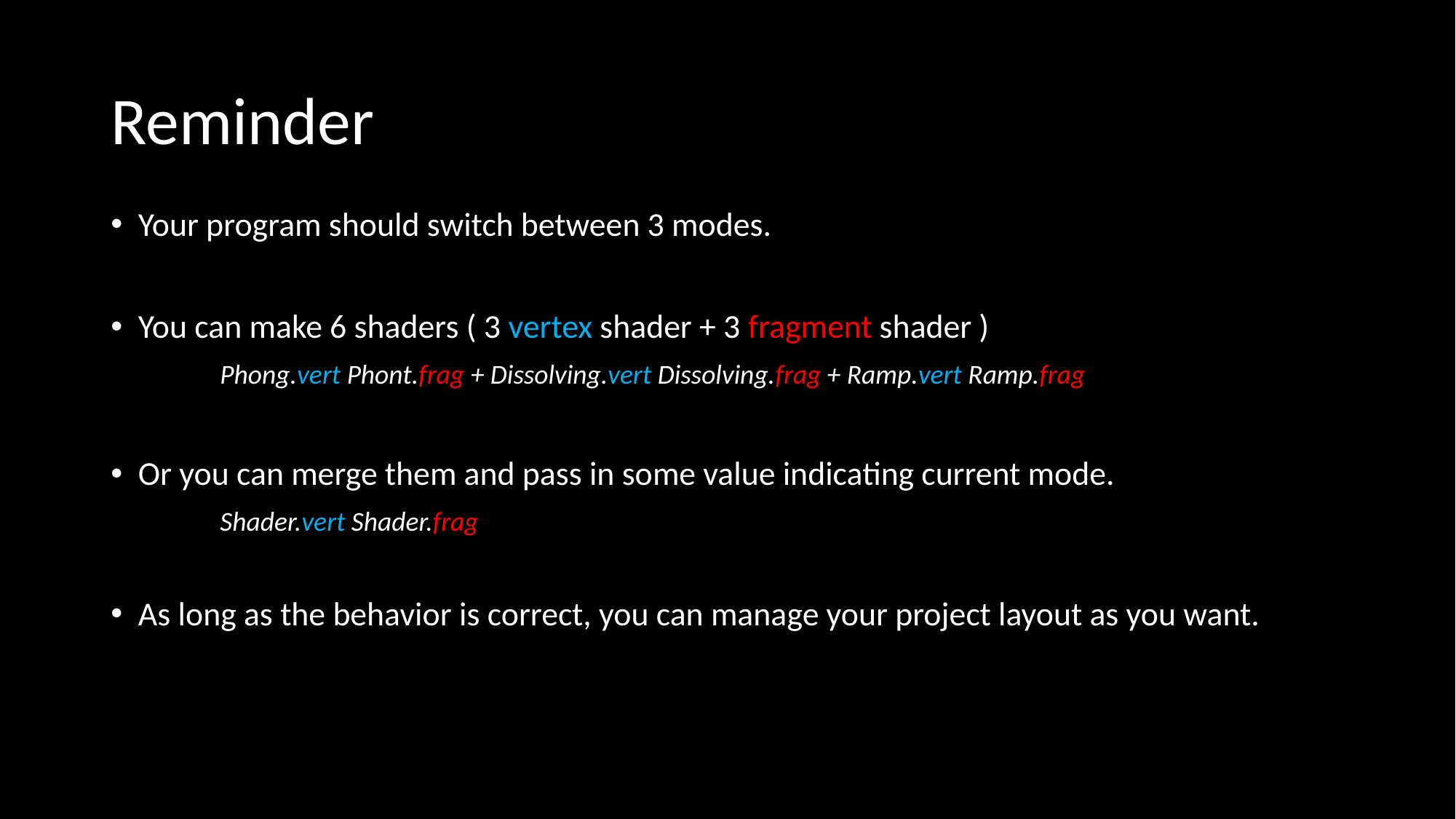

# Reminder
Your program should switch between 3 modes.

You can make 6 shaders ( 3 vertex shader + 3 fragment shader )
	Phong.vert Phont.frag + Dissolving.vert Dissolving.frag + Ramp.vert Ramp.frag

Or you can merge them and pass in some value indicating current mode.
	Shader.vert Shader.frag

As long as the behavior is correct, you can manage your project layout as you want.